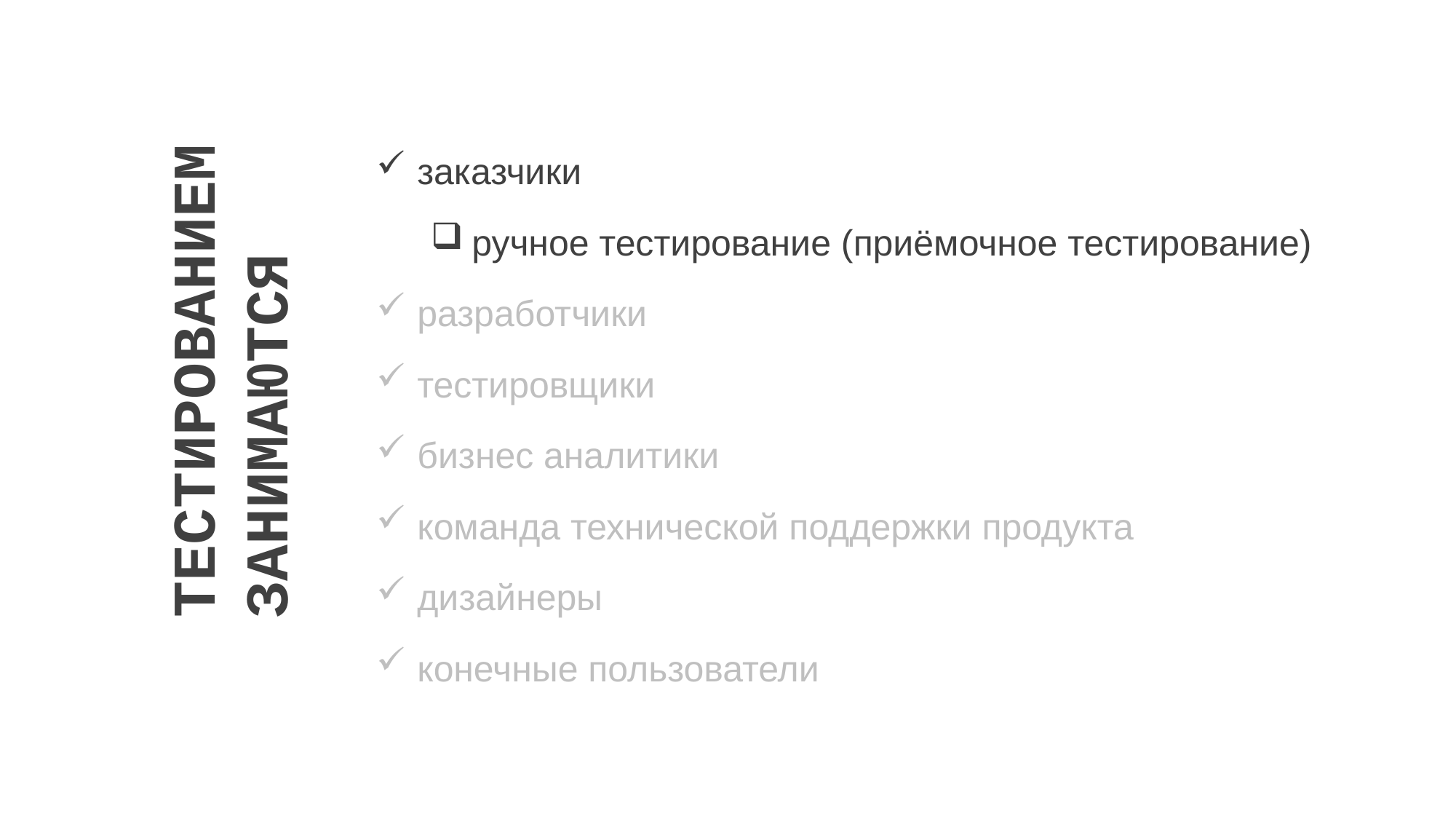

ТЕСТИРОВАНИЕМ
ЗАНИМАЮТСЯ
заказчики
ручное тестирование (приёмочное тестирование)
разработчики
тестировщики
бизнес аналитики
команда технической поддержки продукта
дизайнеры
конечные пользователи